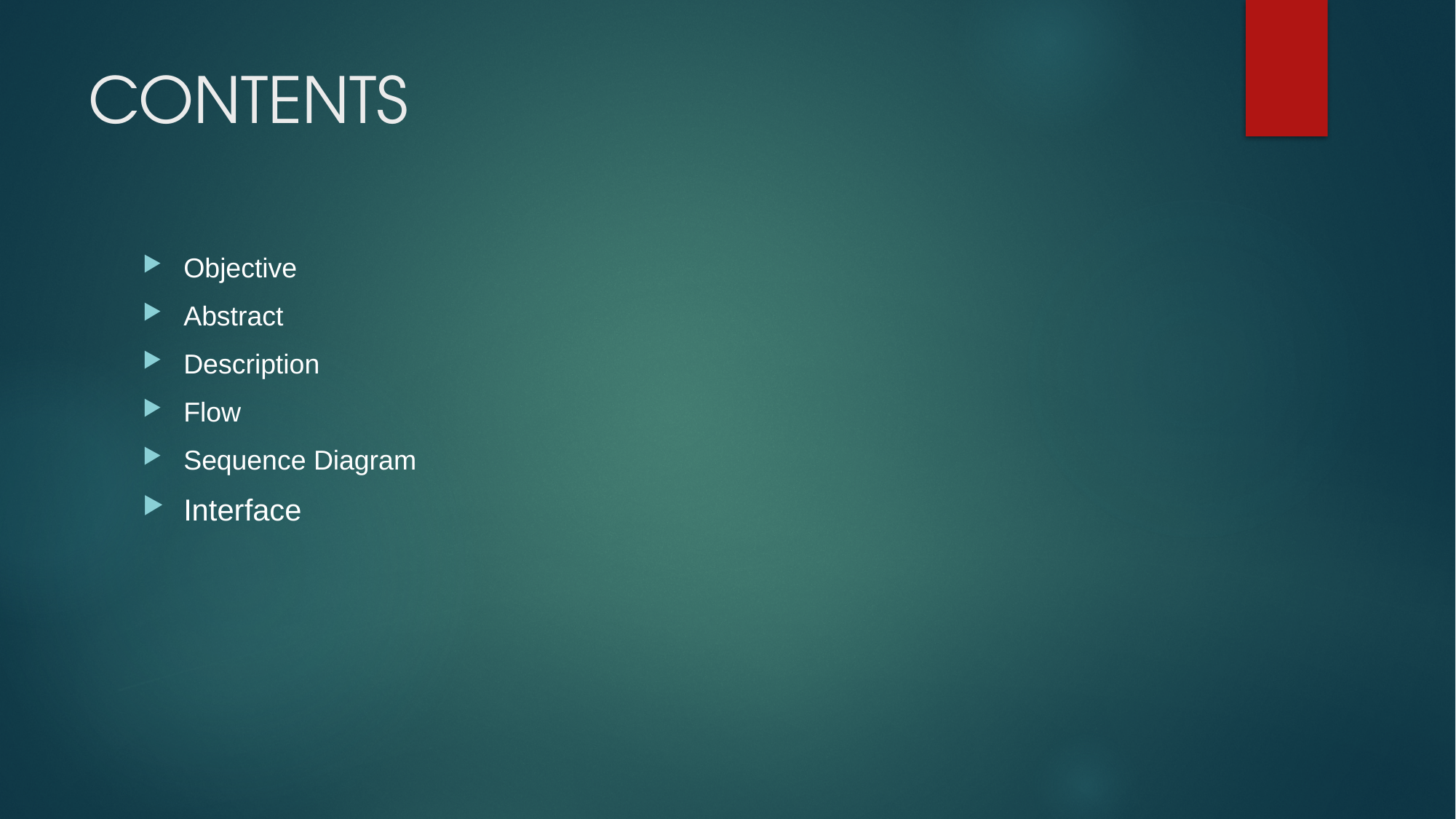

# CONTENTS
Objective
Abstract
Description
Flow
Sequence Diagram
Interface